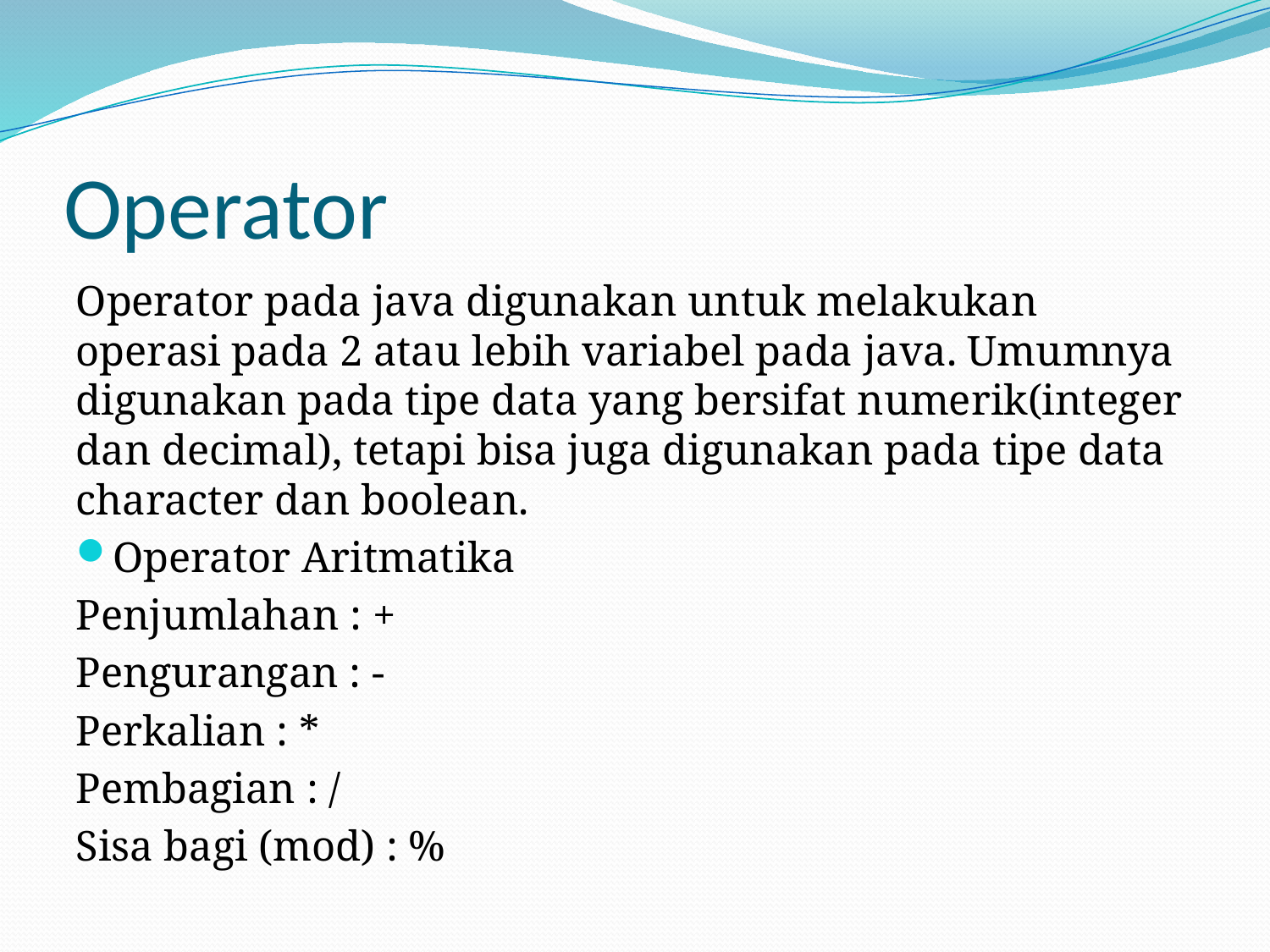

# Operator
Operator pada java digunakan untuk melakukan operasi pada 2 atau lebih variabel pada java. Umumnya digunakan pada tipe data yang bersifat numerik(integer dan decimal), tetapi bisa juga digunakan pada tipe data character dan boolean.
Operator Aritmatika
Penjumlahan : +
Pengurangan : -
Perkalian : *
Pembagian : /
Sisa bagi (mod) : %